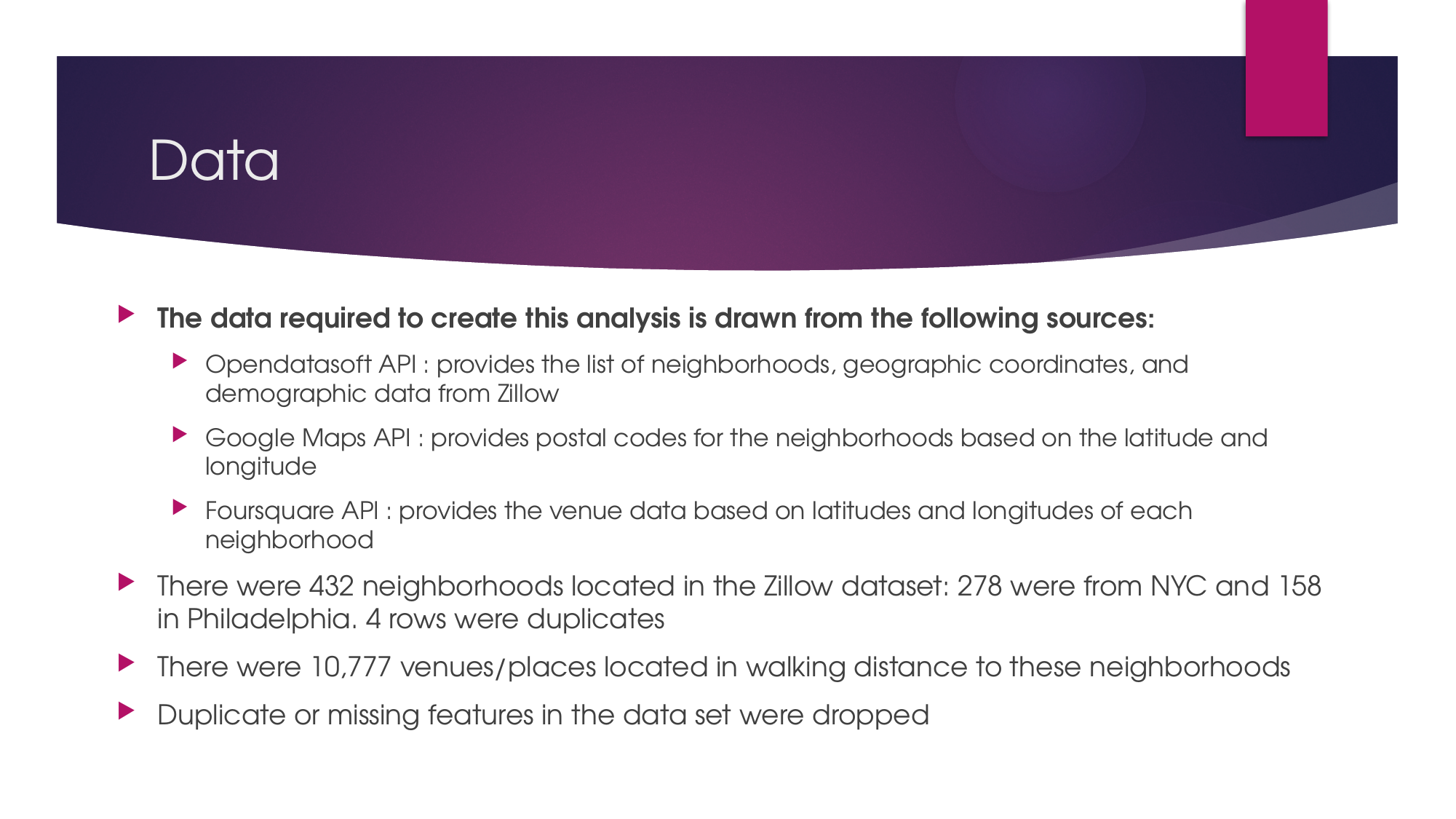

# Data
The data required to create this analysis is drawn from the following sources:
Opendatasoft API : provides the list of neighborhoods, geographic coordinates, and demographic data from Zillow
Google Maps API : provides postal codes for the neighborhoods based on the latitude and longitude
Foursquare API : provides the venue data based on latitudes and longitudes of each neighborhood
There were 432 neighborhoods located in the Zillow dataset: 278 were from NYC and 158 in Philadelphia. 4 rows were duplicates
There were 10,777 venues/places located in walking distance to these neighborhoods
Duplicate or missing features in the data set were dropped